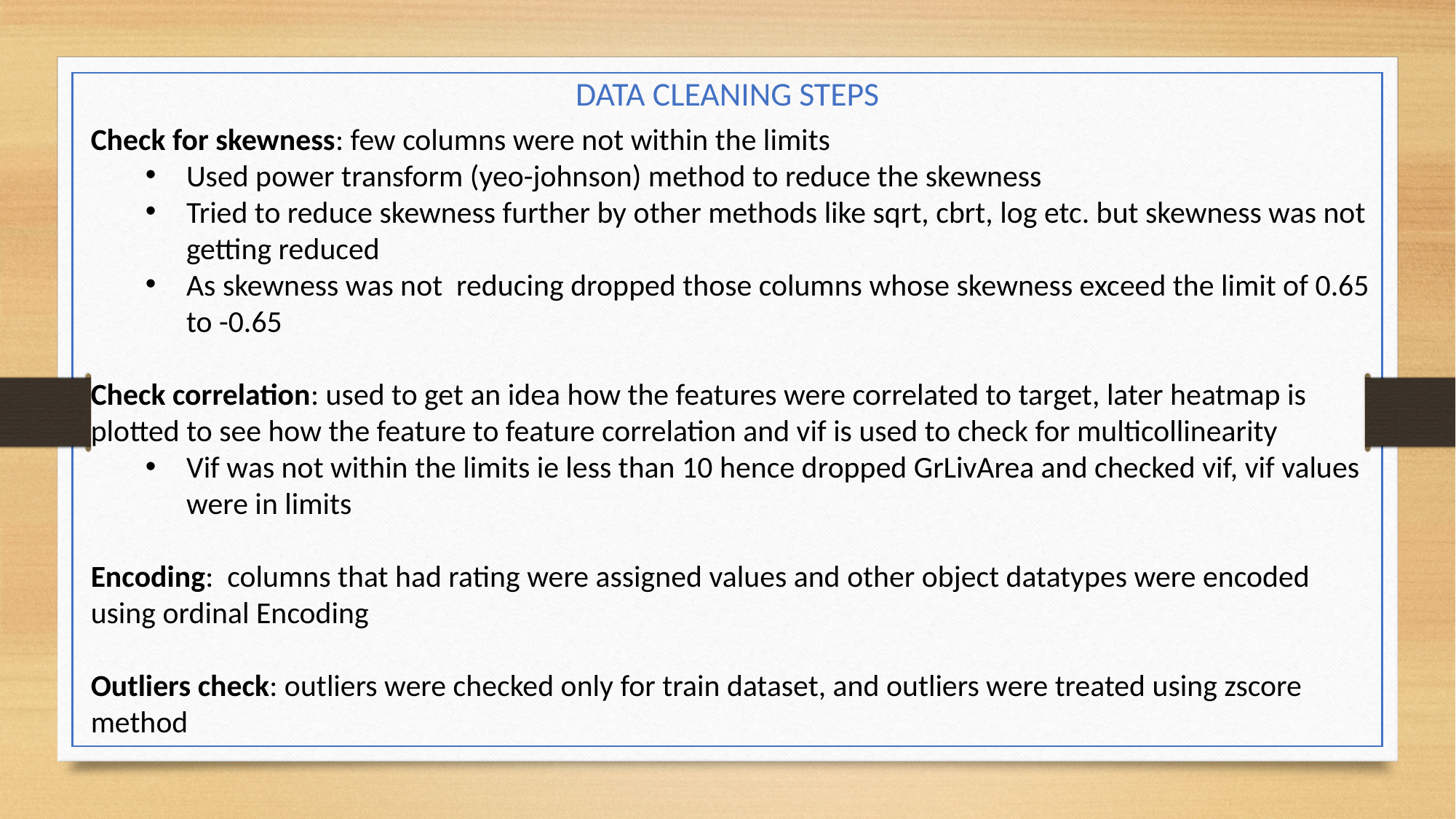

DATA CLEANING STEPS
Check for skewness: few columns were not within the limits
Used power transform (yeo-johnson) method to reduce the skewness
Tried to reduce skewness further by other methods like sqrt, cbrt, log etc. but skewness was not getting reduced
As skewness was not  reducing dropped those columns whose skewness exceed the limit of 0.65 to -0.65

Check correlation: used to get an idea how the features were correlated to target, later heatmap is plotted to see how the feature to feature correlation and vif is used to check for multicollinearity
Vif was not within the limits ie less than 10 hence dropped GrLivArea and checked vif, vif values were in limits

Encoding:  columns that had rating were assigned values and other object datatypes were encoded using ordinal Encoding

Outliers check: outliers were checked only for train dataset, and outliers were treated using zscore method